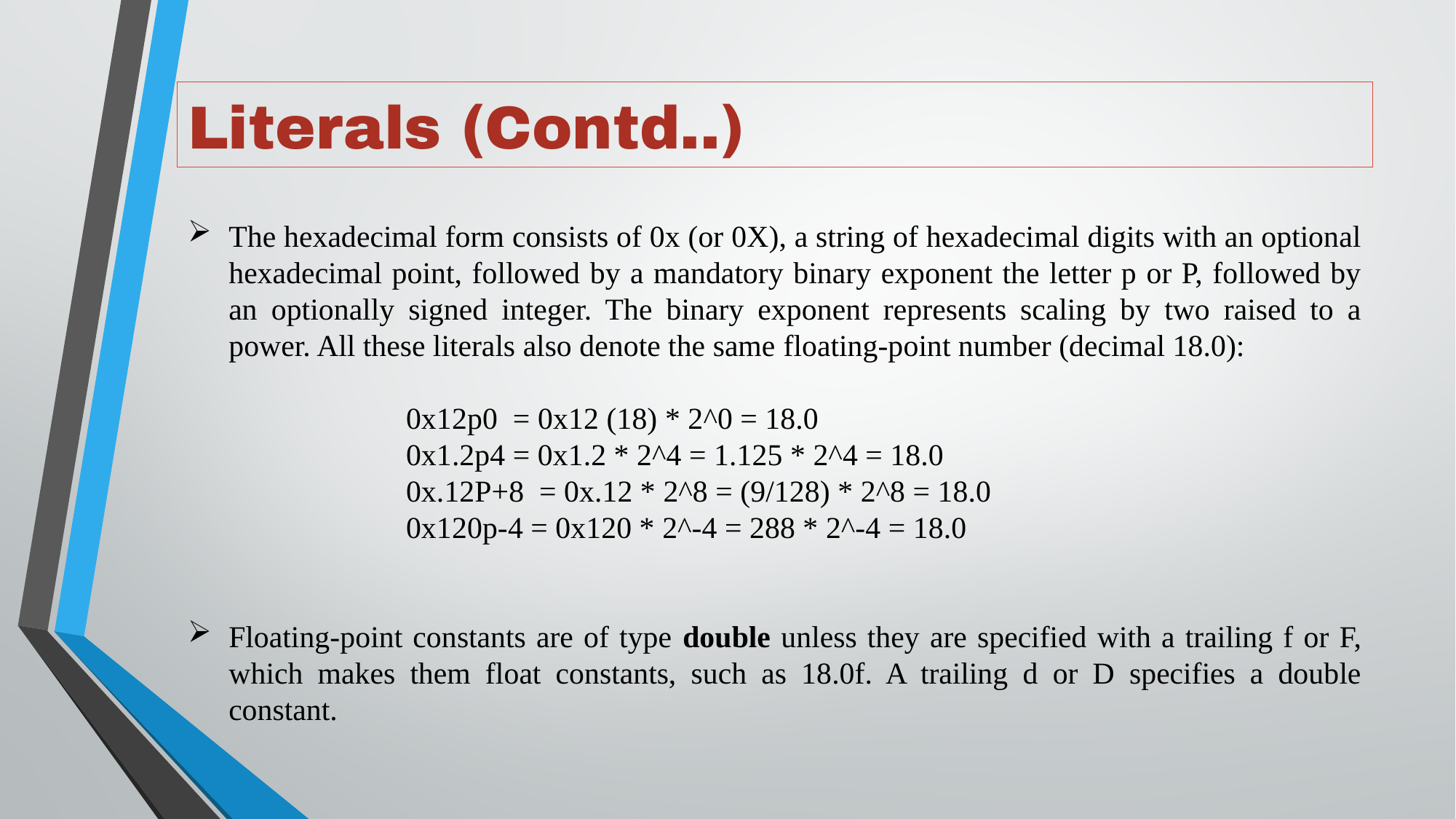

# Literals (Contd..)
The hexadecimal form consists of 0x (or 0X), a string of hexadecimal digits with an optional hexadecimal point, followed by a mandatory binary exponent the letter p or P, followed by an optionally signed integer. The binary exponent represents scaling by two raised to a power. All these literals also denote the same floating-point number (decimal 18.0):

		0x12p0  = 0x12 (18) * 2^0 = 18.0
		0x1.2p4 = 0x1.2 * 2^4 = 1.125 * 2^4 = 18.0
		0x.12P+8  = 0x.12 * 2^8 = (9/128) * 2^8 = 18.0
		0x120p-4 = 0x120 * 2^-4 = 288 * 2^-4 = 18.0

Floating-point constants are of type double unless they are specified with a trailing f or F, which makes them float constants, such as 18.0f. A trailing d or D specifies a double constant.